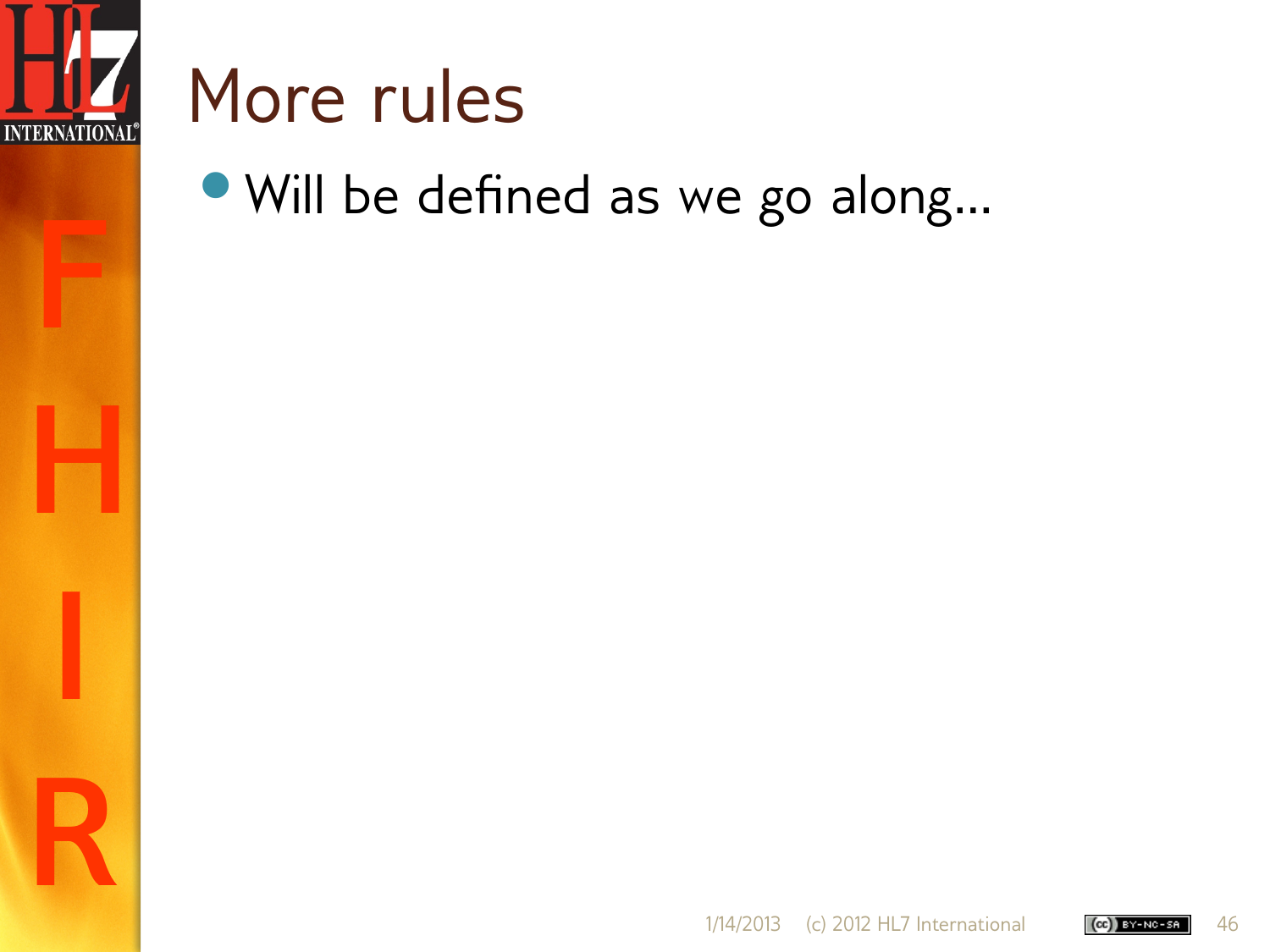

# More rules
Will be defined as we go along…
1/14/2013
(c) 2012 HL7 International
46